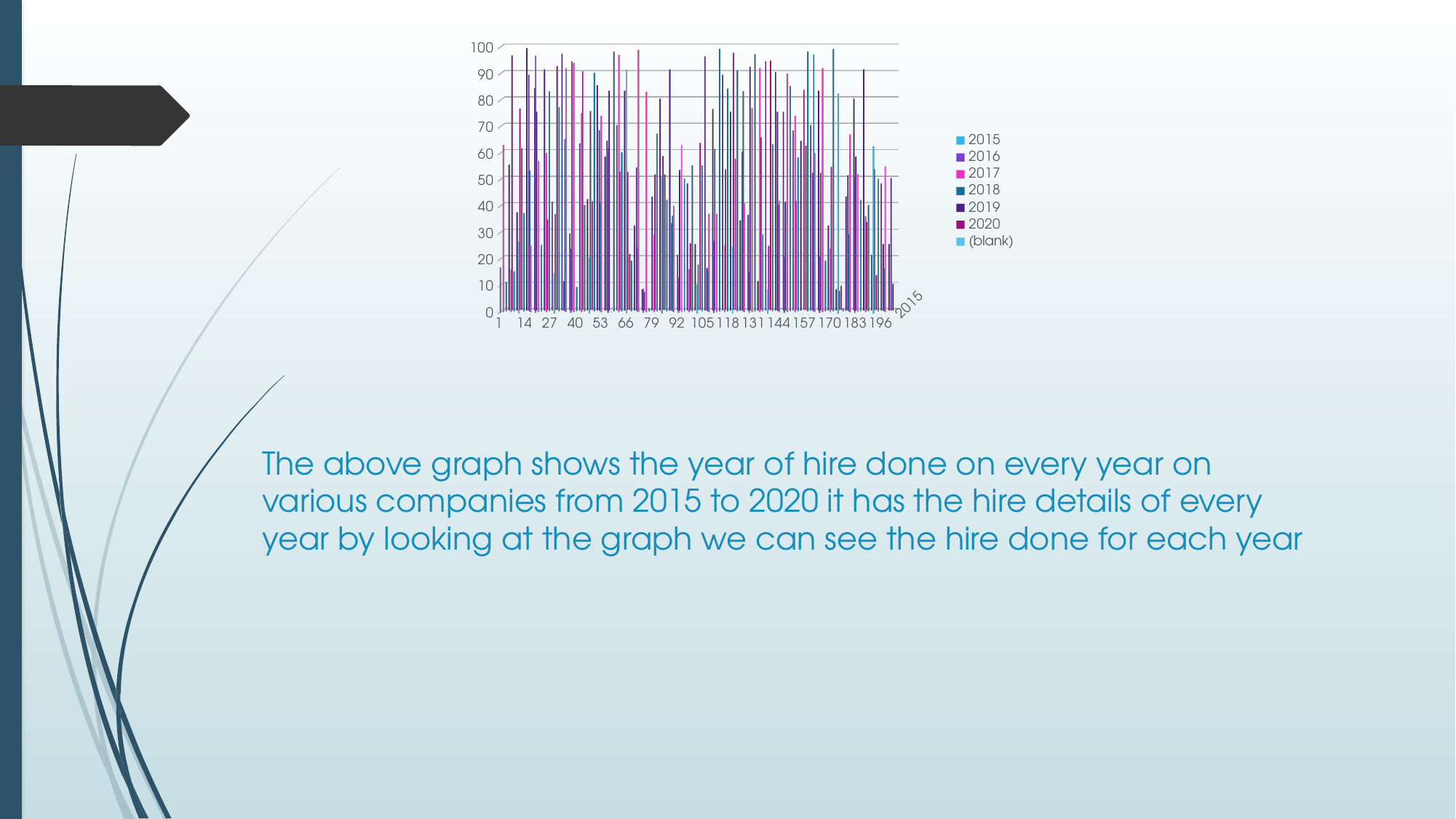

[unsupported chart]

# The above graph shows the year of hire done on every year on various companies from 2015 to 2020 it has the hire details of every year by looking at the graph we can see the hire done for each year